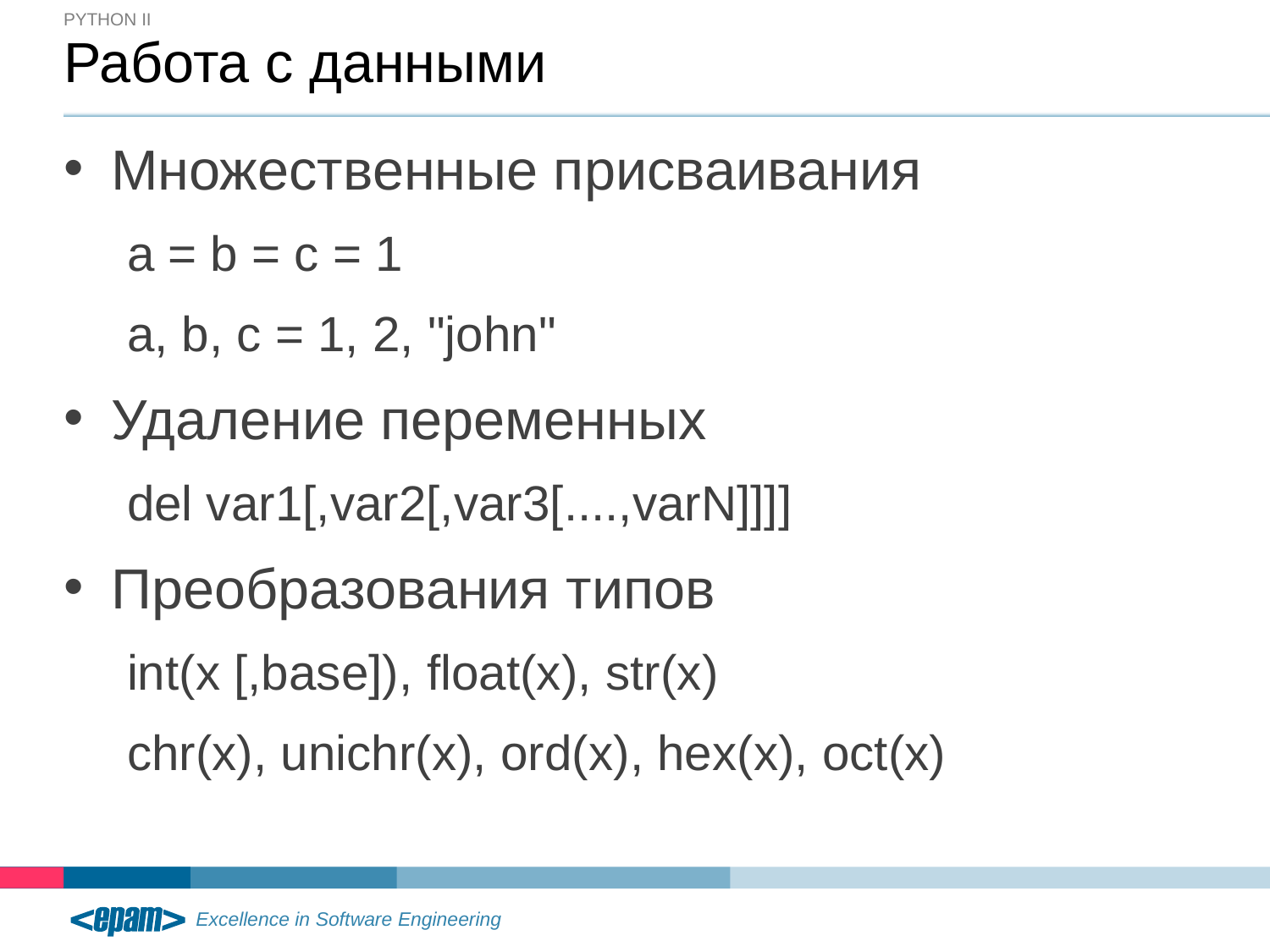

Python II
# Работа с данными
Множественные присваивания
a = b = c = 1
a, b, c = 1, 2, "john"
Удаление переменных
del var1[,var2[,var3[....,varN]]]]
Преобразования типов
int(x [,base]), float(x), str(x)
chr(x), unichr(x), ord(x), hex(x), oct(x)